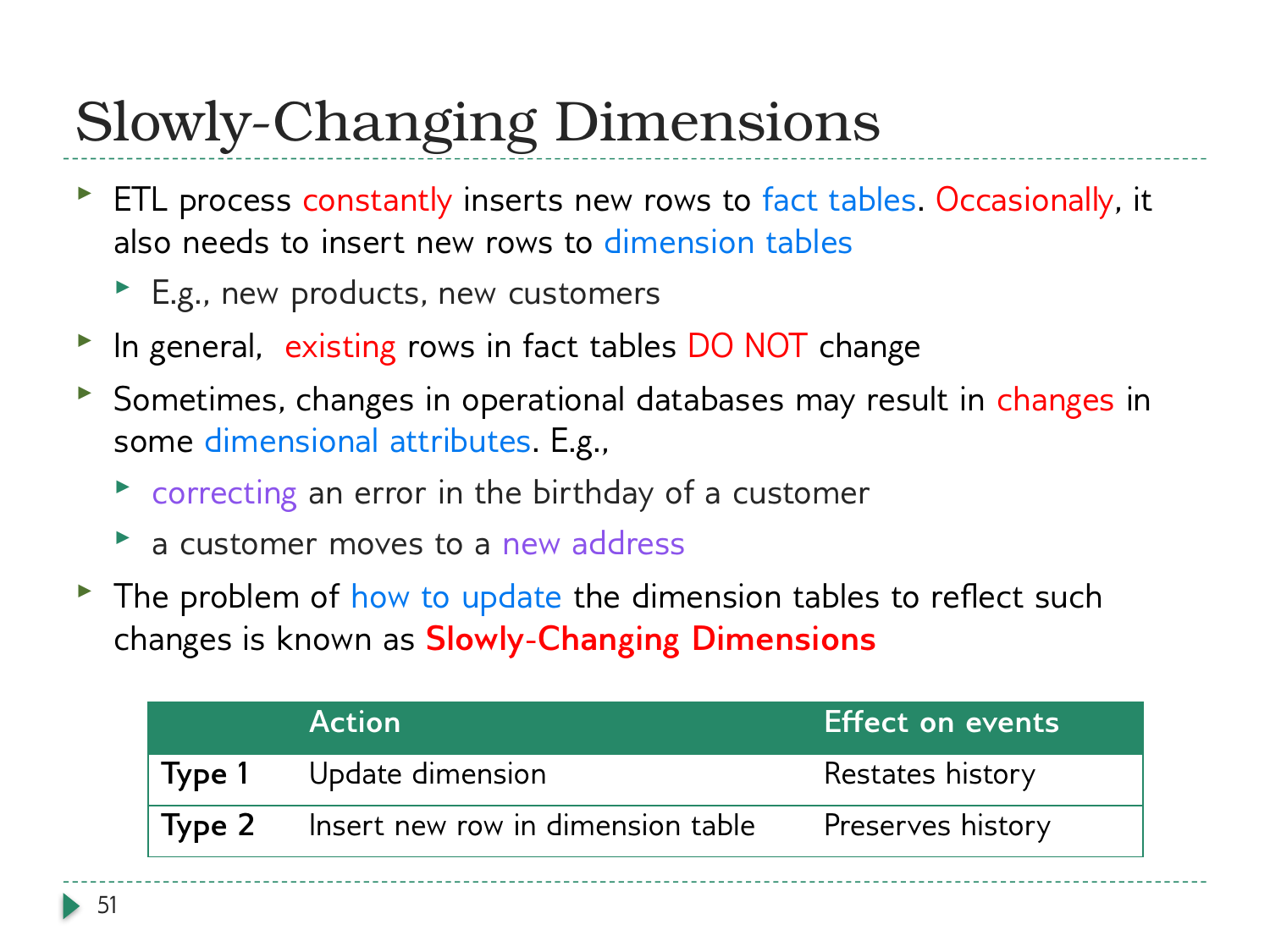

# Slowly-Changing Dimensions
ETL process constantly inserts new rows to fact tables. Occasionally, it also needs to insert new rows to dimension tables
E.g., new products, new customers
In general,  existing rows in fact tables DO NOT change
Sometimes, changes in operational databases may result in changes in some dimensional attributes. E.g.,
correcting an error in the birthday of a customer
a customer moves to a new address
The problem of how to update the dimension tables to reflect such changes is known as Slowly-Changing Dimensions
|  | Action | Effect on events |
| --- | --- | --- |
| Type 1 | Update dimension | Restates history |
| Type 2 | Insert new row in dimension table | Preserves history |
51